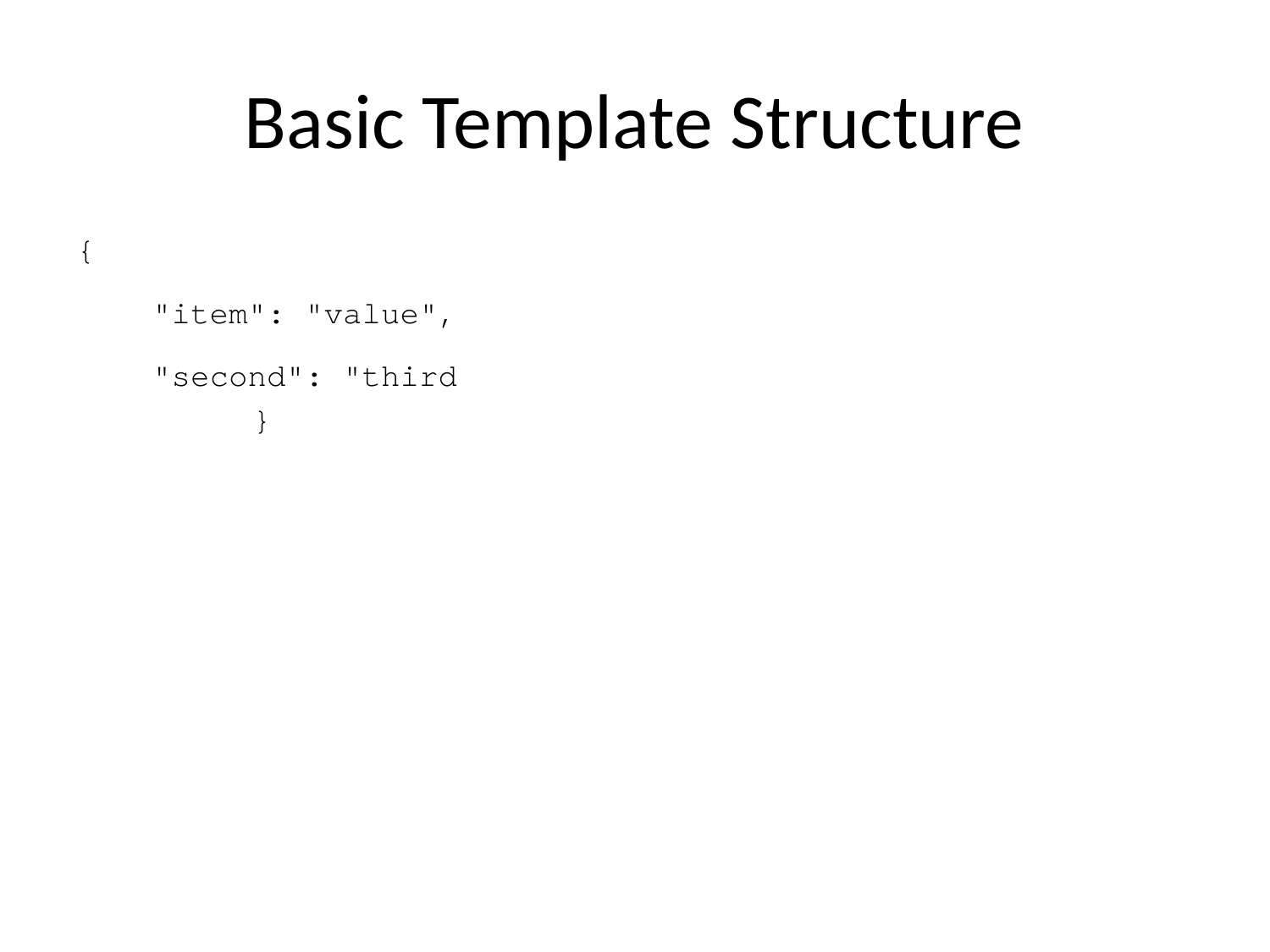

# Basic Template Structure
{
    "item": "value",
    "second": "third
}